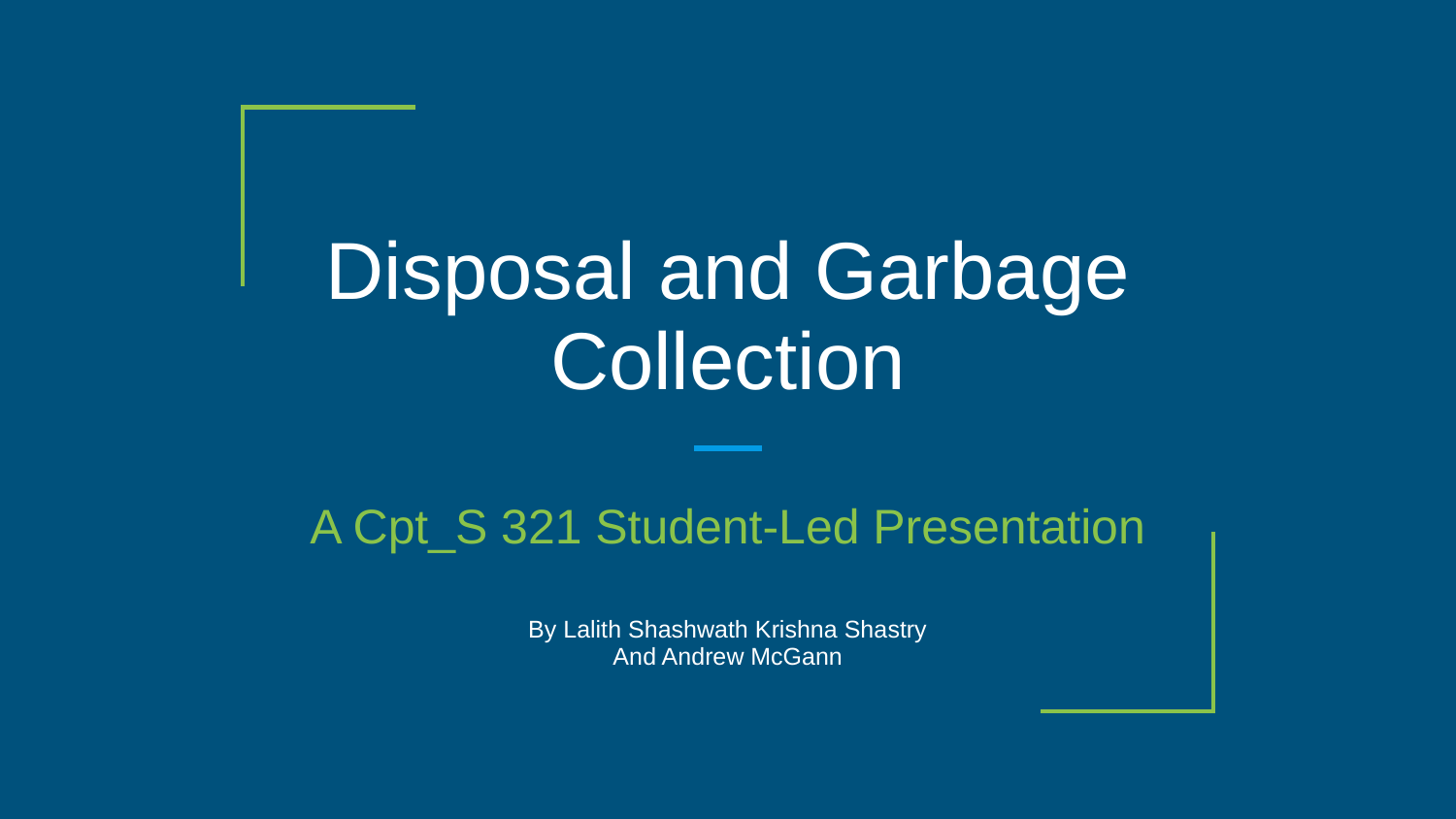

# Disposal and Garbage Collection
A Cpt_S 321 Student-Led Presentation
By Lalith Shashwath Krishna Shastry
And Andrew McGann